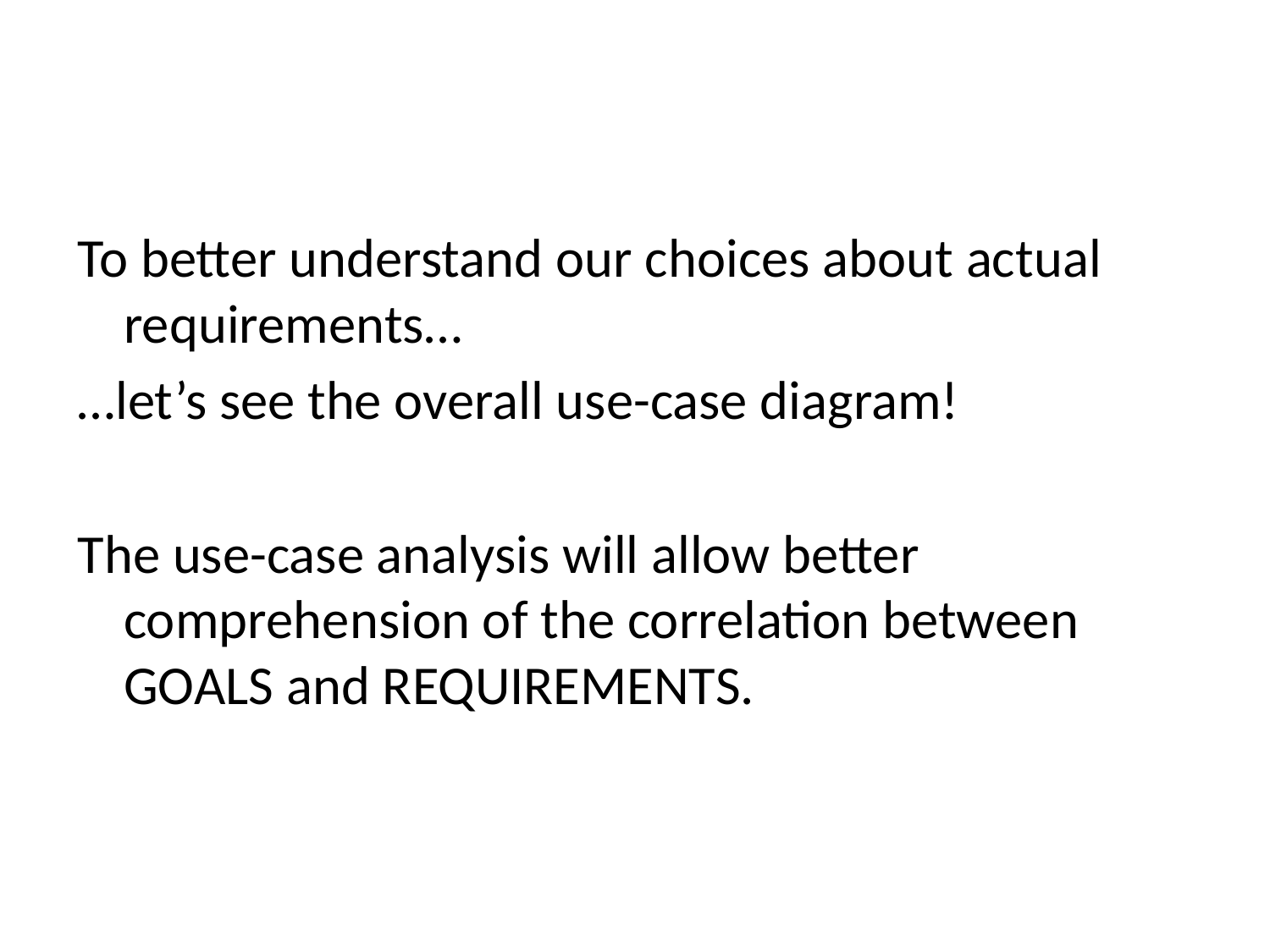

To better understand our choices about actual requirements…
…let’s see the overall use-case diagram!

The use-case analysis will allow better comprehension of the correlation between GOALS and REQUIREMENTS.